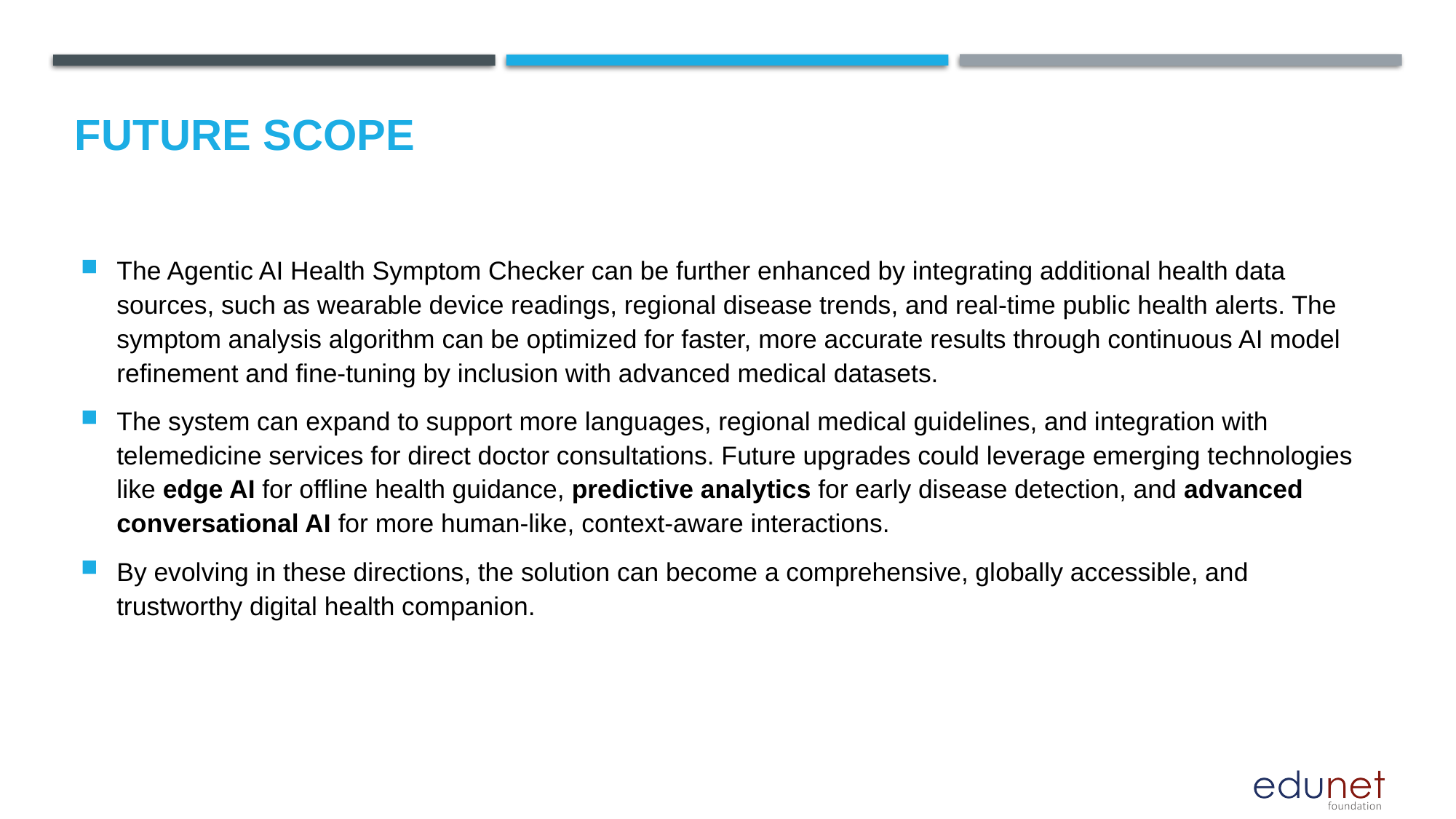

Future scope

The Agentic AI Health Symptom Checker can be further enhanced by integrating additional health data sources, such as wearable device readings, regional disease trends, and real‑time public health alerts. The symptom analysis algorithm can be optimized for faster, more accurate results through continuous AI model refinement and fine-tuning by inclusion with advanced medical datasets.
The system can expand to support more languages, regional medical guidelines, and integration with telemedicine services for direct doctor consultations. Future upgrades could leverage emerging technologies like edge AI for offline health guidance, predictive analytics for early disease detection, and advanced conversational AI for more human‑like, context‑aware interactions.
By evolving in these directions, the solution can become a comprehensive, globally accessible, and trustworthy digital health companion.